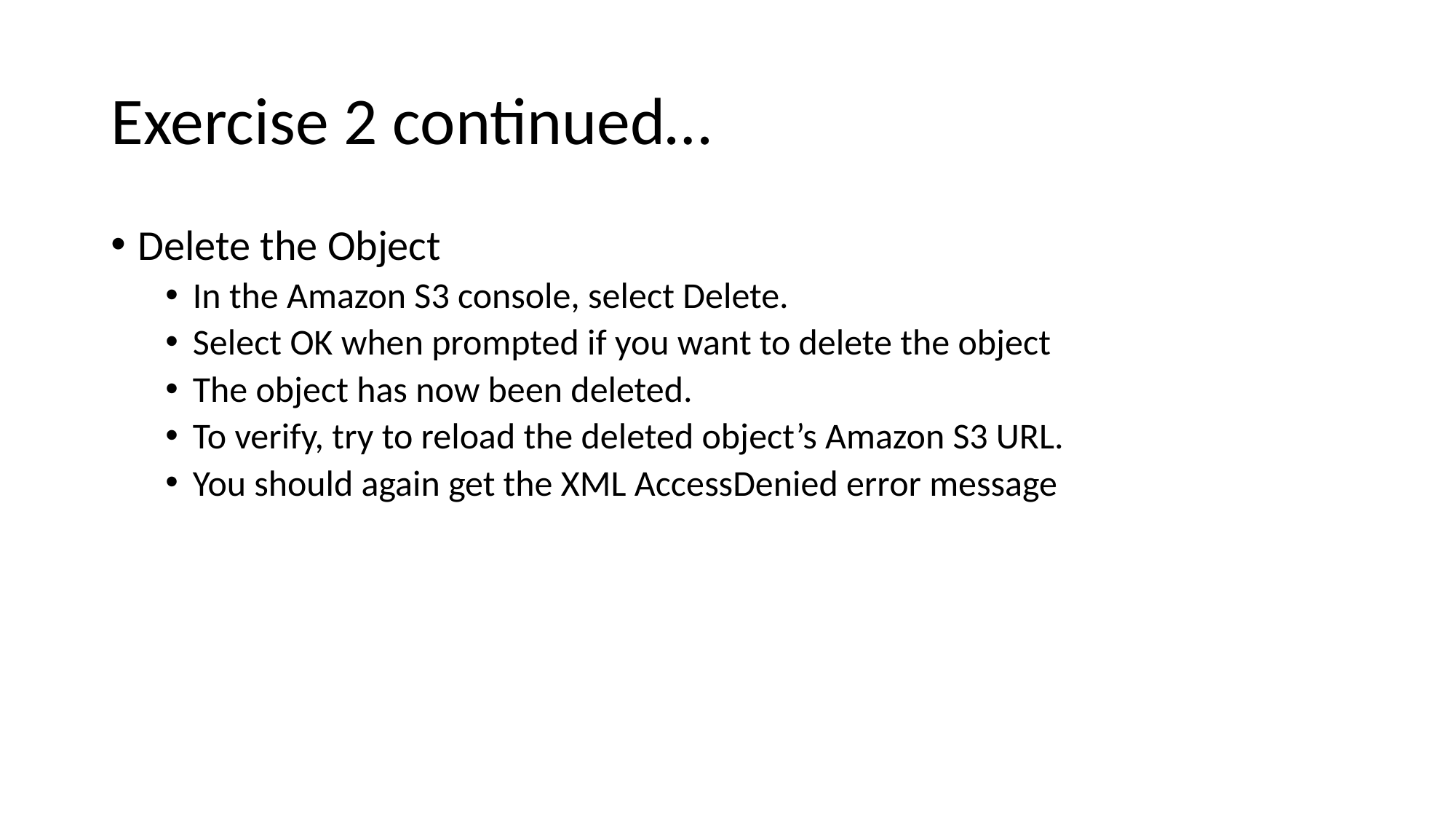

# Exercise 2 continued…
Delete the Object
In the Amazon S3 console, select Delete.
Select OK when prompted if you want to delete the object
The object has now been deleted.
To verify, try to reload the deleted object’s Amazon S3 URL.
You should again get the XML AccessDenied error message